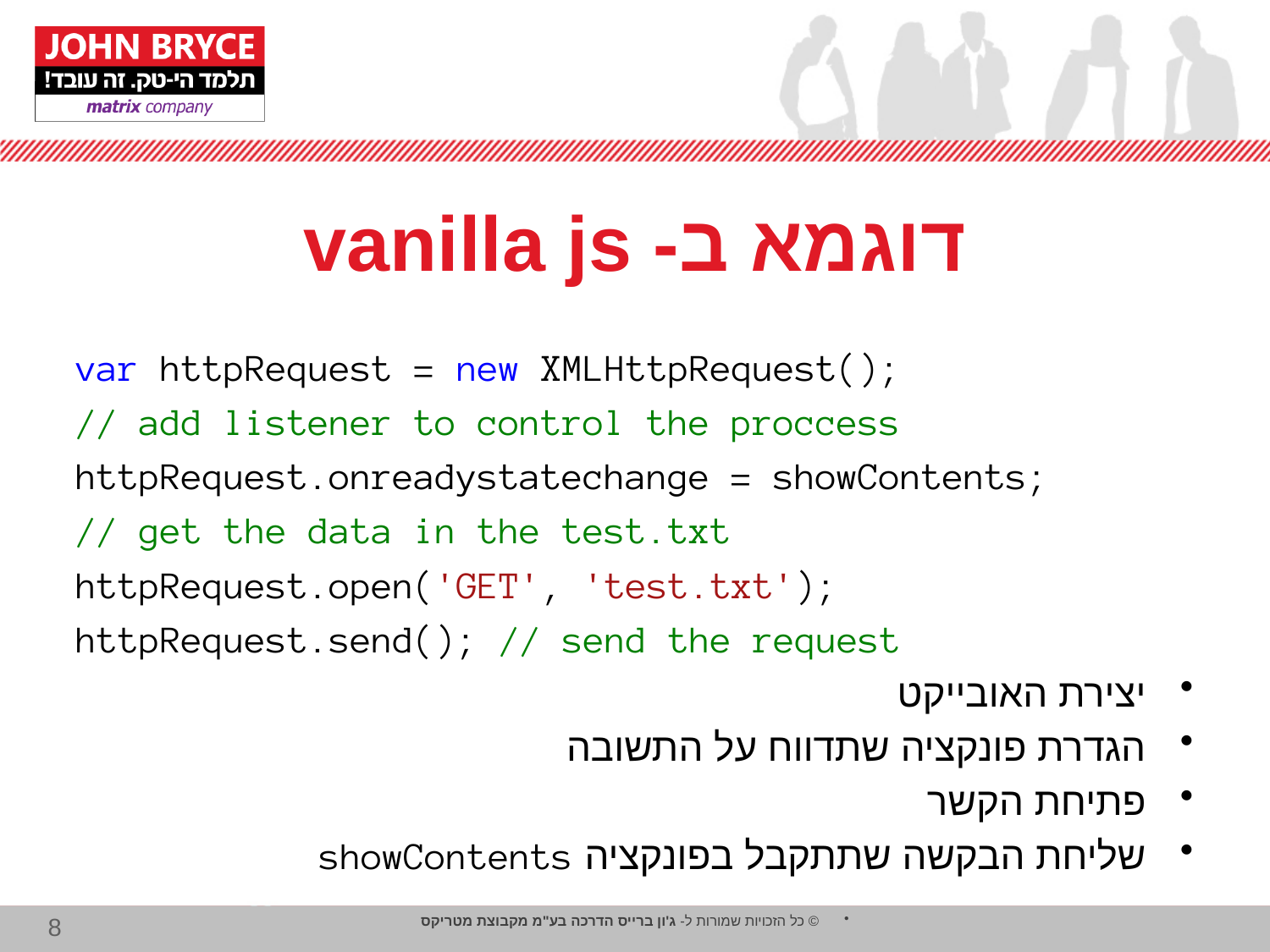

# דוגמא ב- vanilla js
var httpRequest = new XMLHttpRequest();
// add listener to control the proccess
httpRequest.onreadystatechange = showContents;
// get the data in the test.txt
httpRequest.open('GET', 'test.txt');
httpRequest.send(); // send the request
יצירת האובייקט
הגדרת פונקציה שתדווח על התשובה
פתיחת הקשר
שליחת הבקשה שתתקבל בפונקציה showContents